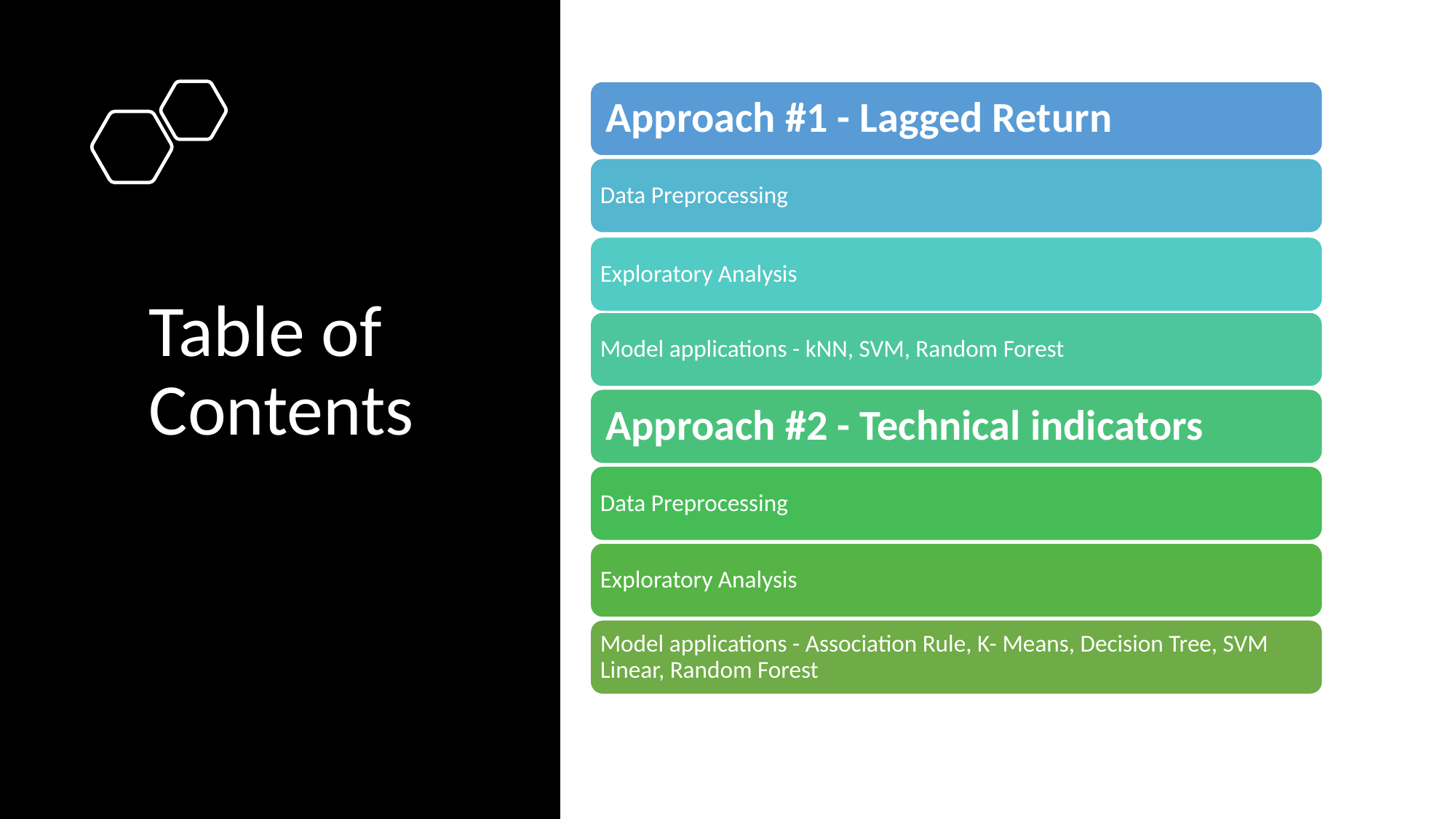

Approach #1 - Lagged Return

Data Preprocessing

Exploratory Analysis

Model applications - kNN, SVM, Random Forest

Approach #2 - Technical indicators

Data Preprocessing

Exploratory Analysis

Model applications - Association Rule, K- Means, Decision Tree, SVM Linear, Random Forest

# Table of Content
Table of Contents